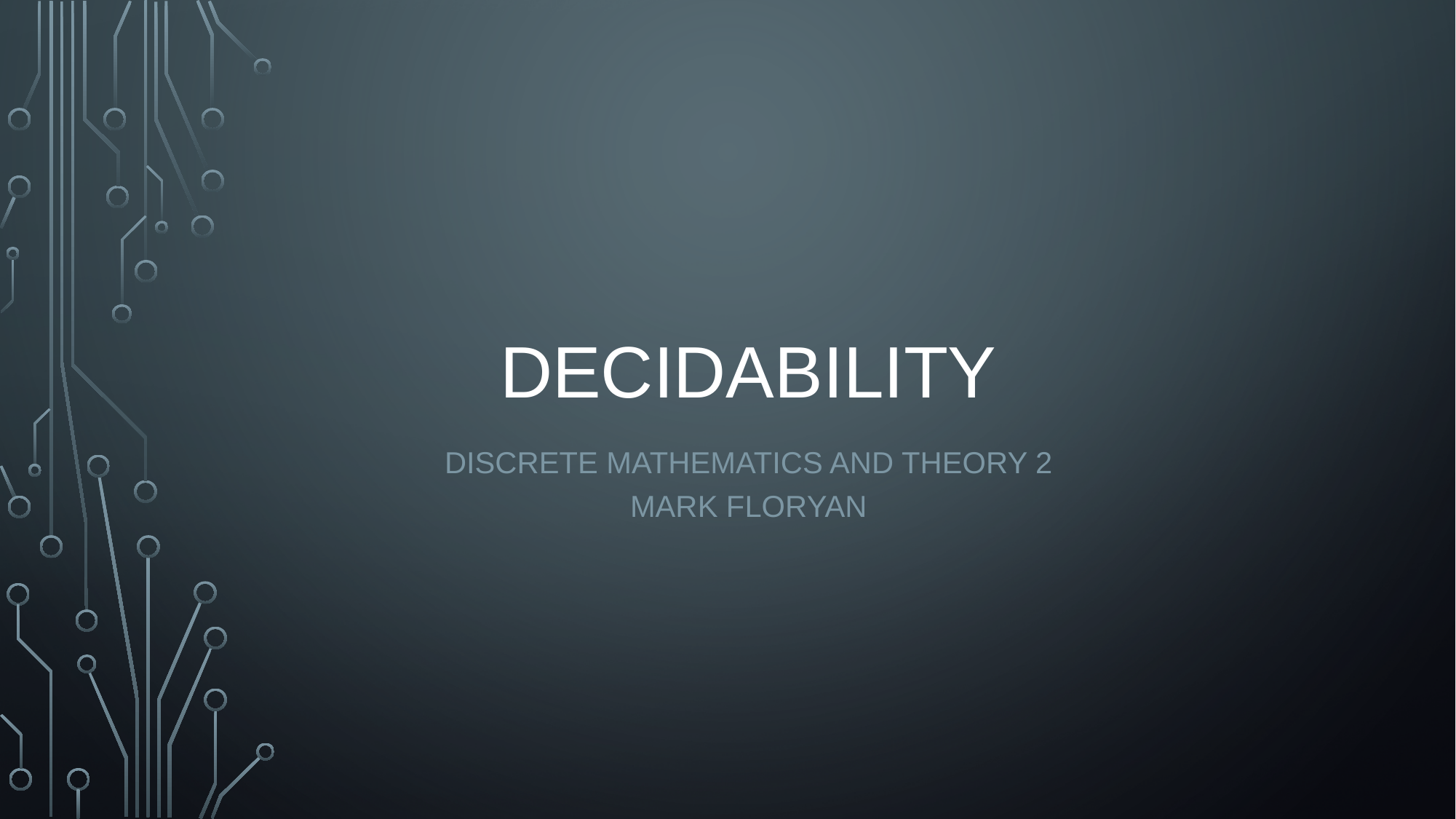

# Decidability
Discrete Mathematics and Theory 2
Mark Floryan